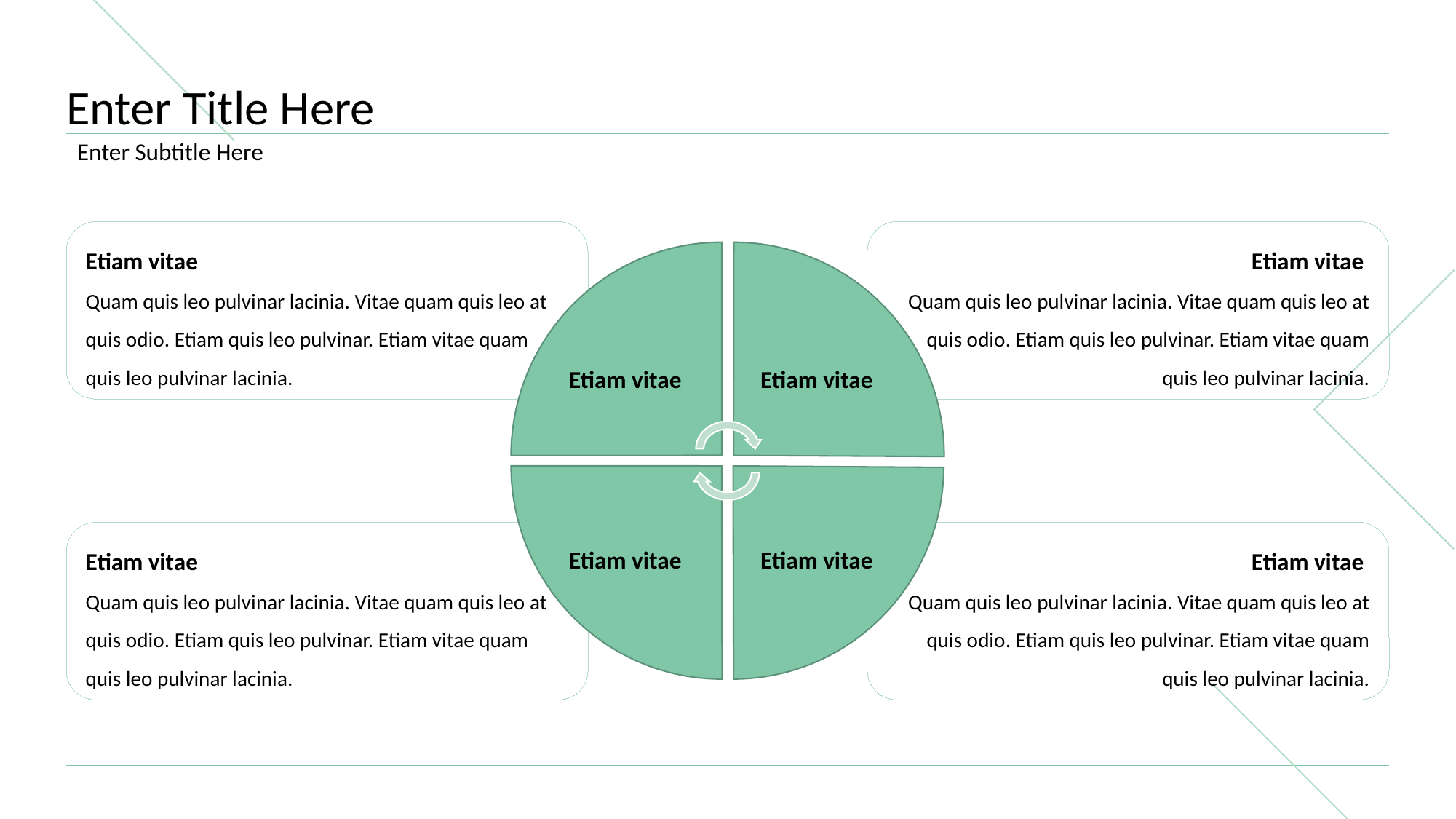

# Enter Title Here
Enter Subtitle Here
Etiam vitae
Quam quis leo pulvinar lacinia. Vitae quam quis leo at quis odio. Etiam quis leo pulvinar. Etiam vitae quam quis leo pulvinar lacinia.
Etiam vitae
Quam quis leo pulvinar lacinia. Vitae quam quis leo at quis odio. Etiam quis leo pulvinar. Etiam vitae quam quis leo pulvinar lacinia.

Etiam vitae
Etiam vitae

Etiam vitae
Etiam vitae
Etiam vitae
Quam quis leo pulvinar lacinia. Vitae quam quis leo at quis odio. Etiam quis leo pulvinar. Etiam vitae quam quis leo pulvinar lacinia.
Etiam vitae
Quam quis leo pulvinar lacinia. Vitae quam quis leo at quis odio. Etiam quis leo pulvinar. Etiam vitae quam quis leo pulvinar lacinia.